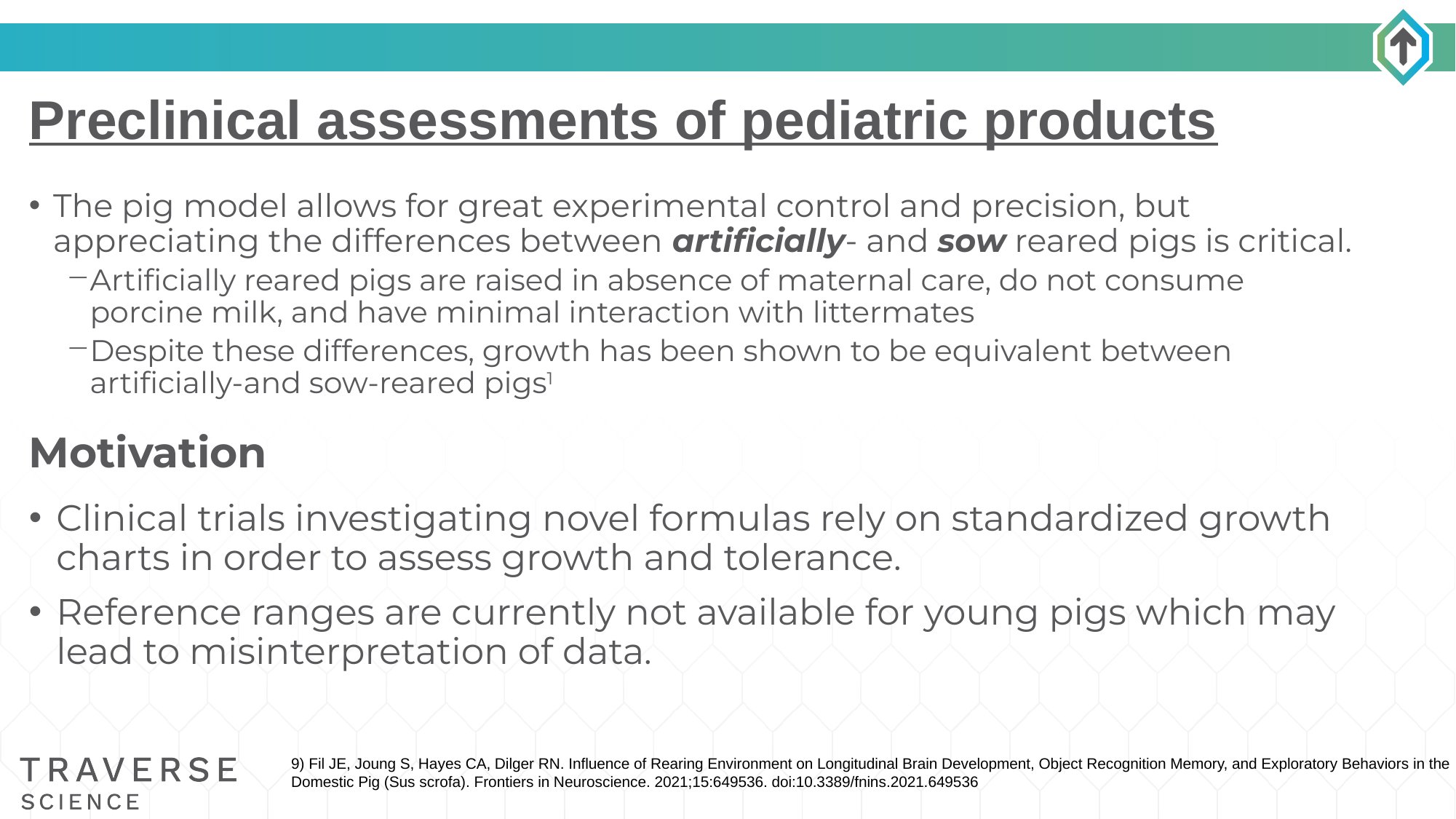

# Preclinical assessments of pediatric products
The pig model allows for great experimental control and precision, but appreciating the differences between artificially- and sow reared pigs is critical.
Artificially reared pigs are raised in absence of maternal care, do not consume porcine milk, and have minimal interaction with littermates
Despite these differences, growth has been shown to be equivalent between artificially-and sow-reared pigs1

Motivation
Clinical trials investigating novel formulas rely on standardized growth charts in order to assess growth and tolerance.
Reference ranges are currently not available for young pigs which may lead to misinterpretation of data.

9) Fil JE, Joung S, Hayes CA, Dilger RN. Influence of Rearing Environment on Longitudinal Brain Development, Object Recognition Memory, and Exploratory Behaviors in the Domestic Pig (Sus scrofa). Frontiers in Neuroscience. 2021;15:649536. doi:10.3389/fnins.2021.649536